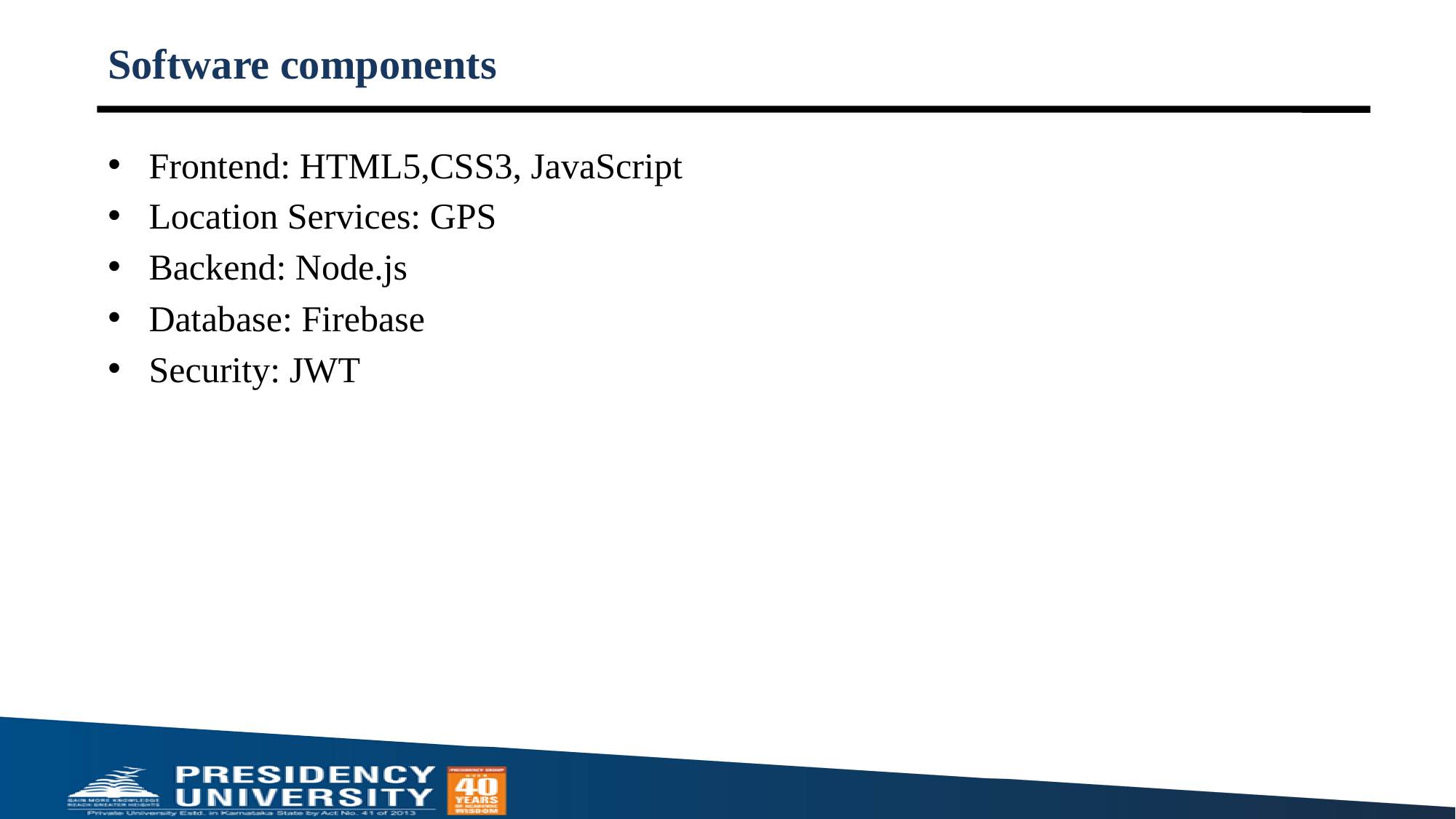

# Software components
Frontend: HTML5,CSS3, JavaScript
Location Services: GPS
Backend: Node.js
Database: Firebase
Security: JWT